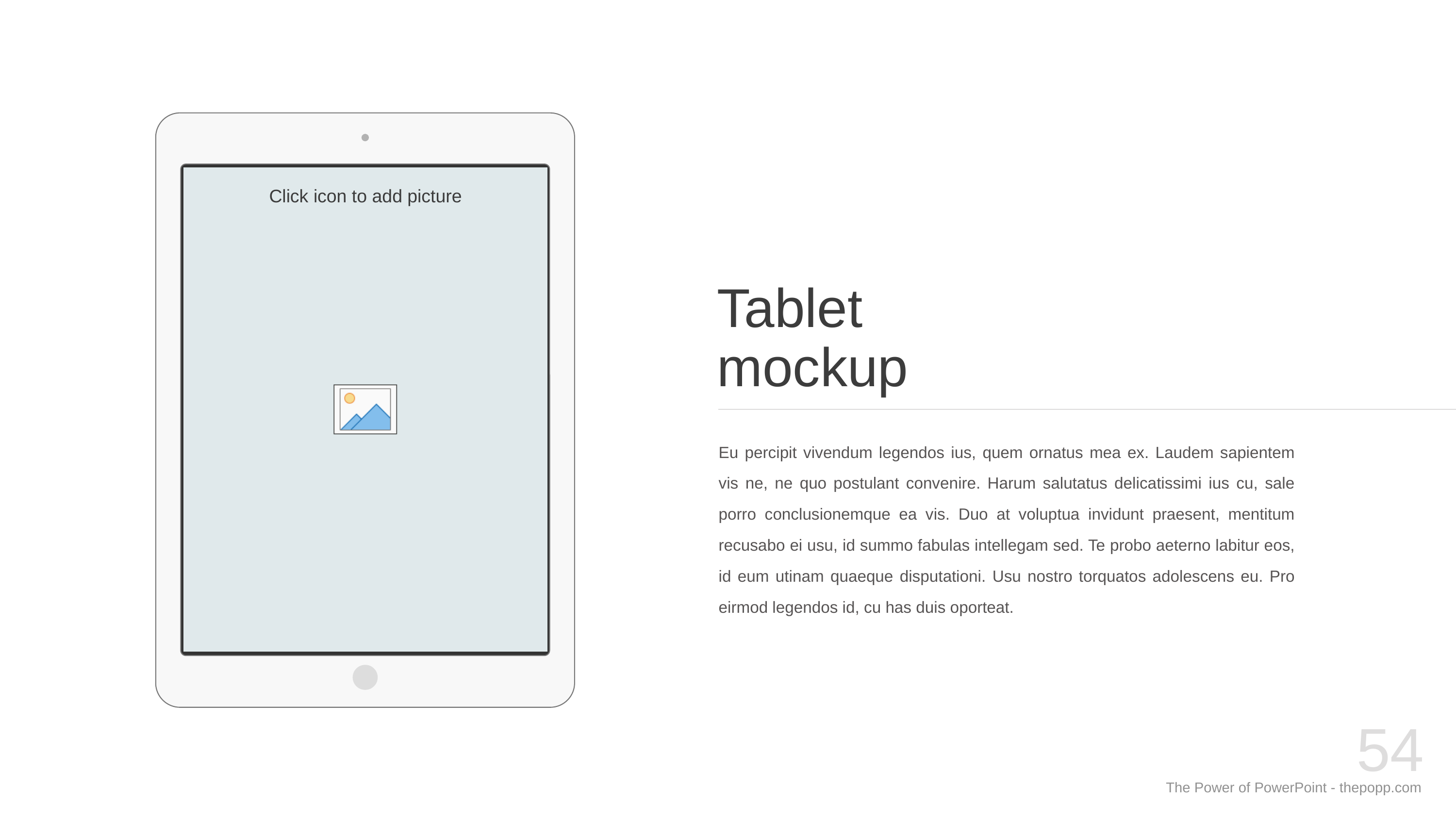

# Tablet mockup
Eu percipit vivendum legendos ius, quem ornatus mea ex. Laudem sapientem vis ne, ne quo postulant convenire. Harum salutatus delicatissimi ius cu, sale porro conclusionemque ea vis. Duo at voluptua invidunt praesent, mentitum recusabo ei usu, id summo fabulas intellegam sed. Te probo aeterno labitur eos, id eum utinam quaeque disputationi. Usu nostro torquatos adolescens eu. Pro eirmod legendos id, cu has duis oporteat.
54
The Power of PowerPoint - thepopp.com